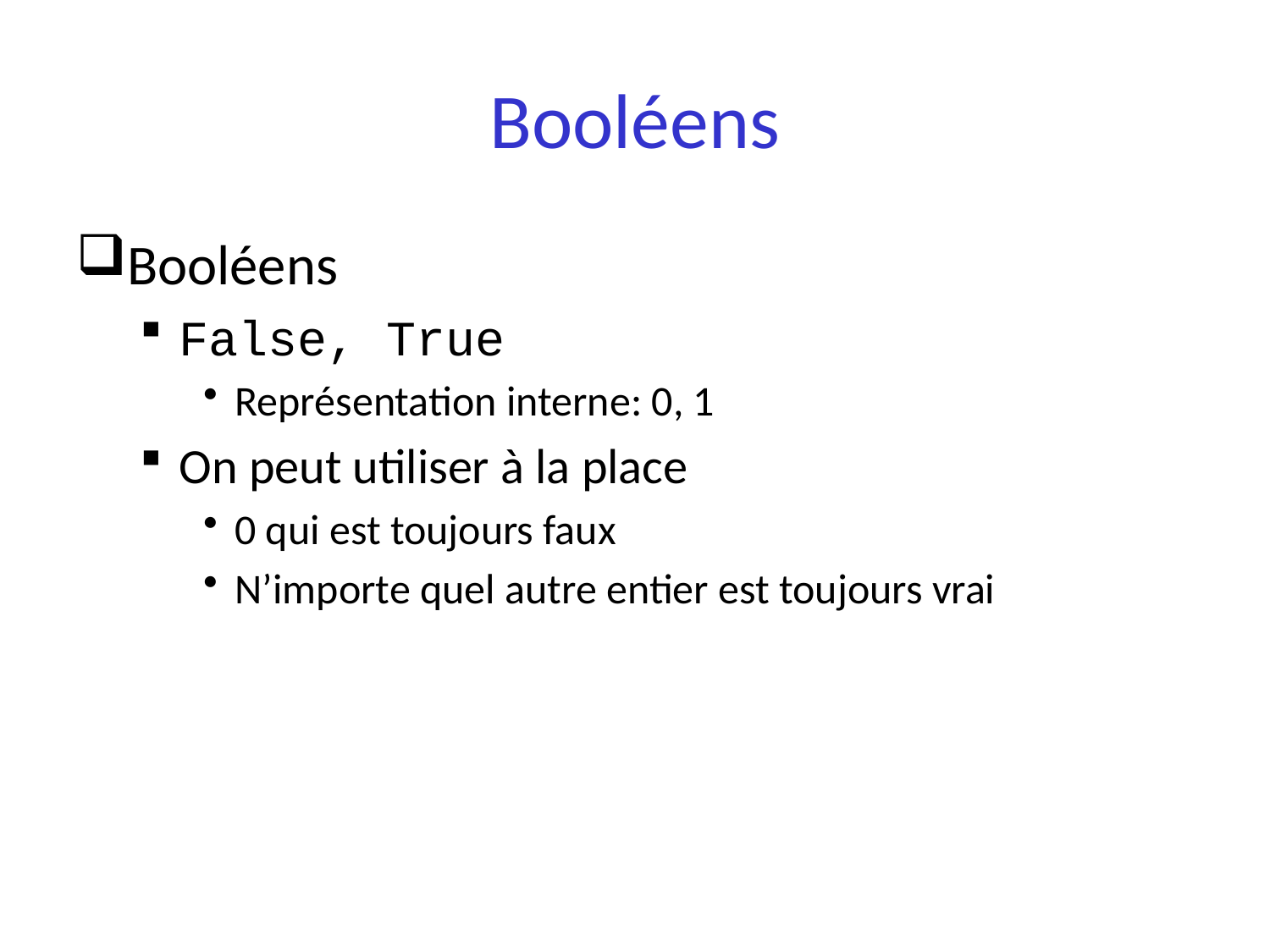

# Booléens
Booléens
False, True
Représentation interne: 0, 1
On peut utiliser à la place
0 qui est toujours faux
N’importe quel autre entier est toujours vrai